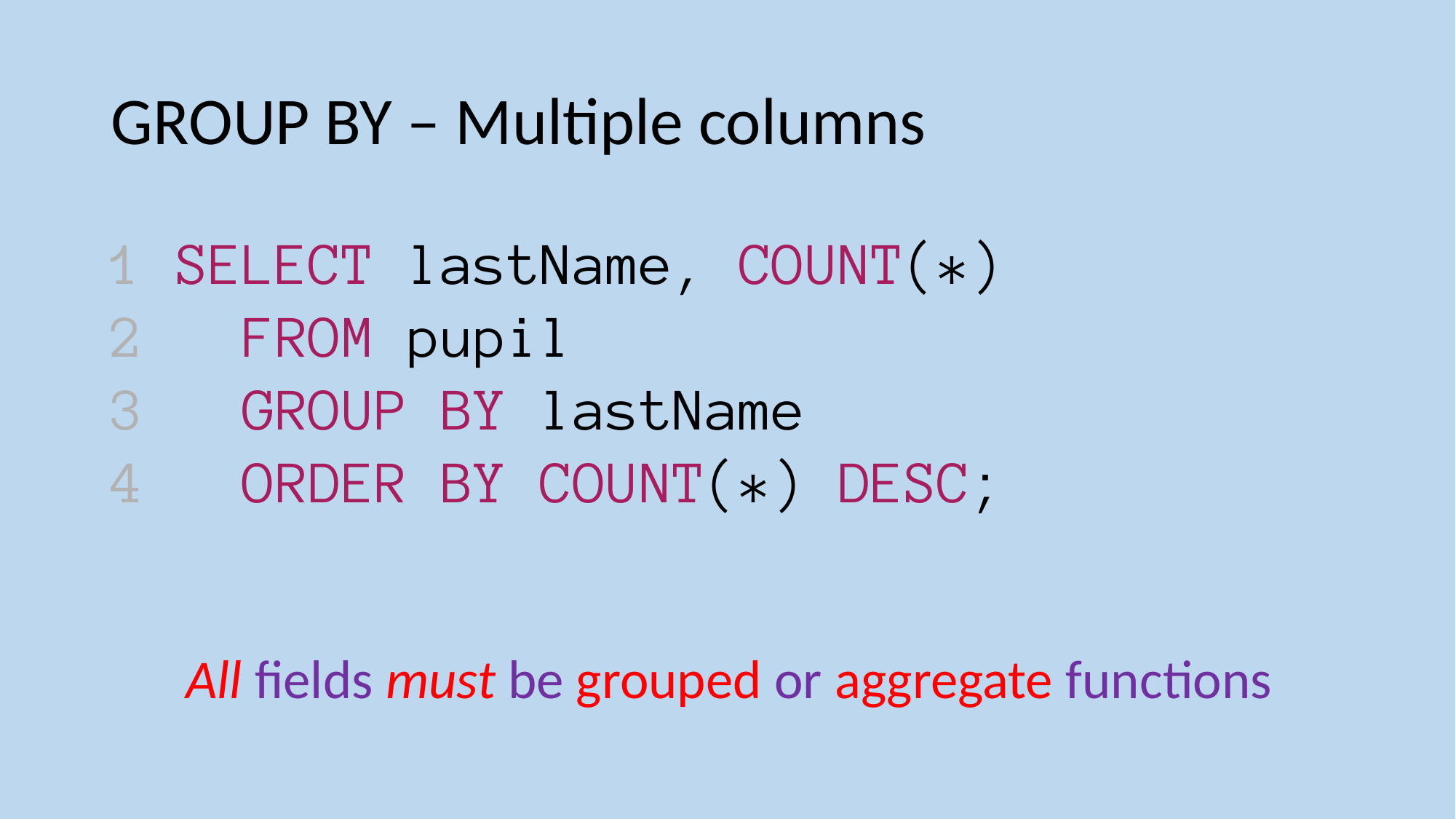

# GROUP BY – Multiple columns
1 SELECT lastName, COUNT(*)
2   FROM pupil
3   GROUP BY lastName
4   ORDER BY COUNT(*) DESC;
All fields must be grouped or aggregate functions